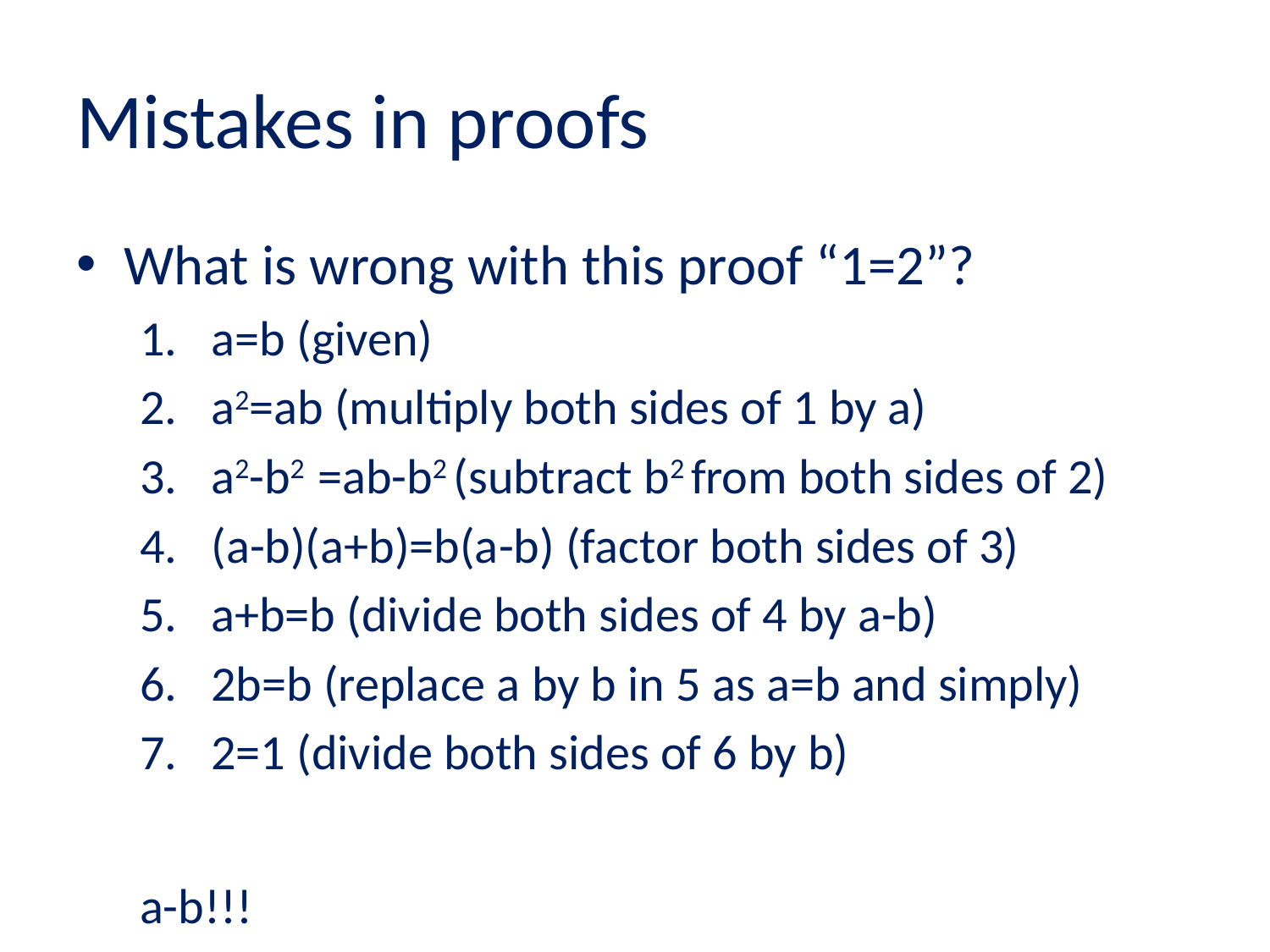

# Mistakes in proofs
What is wrong with this proof “1=2”?
a=b (given)
a2=ab (multiply both sides of 1 by a)
a2-b2  =ab-b2 (subtract b2 from both sides of 2)
(a-b)(a+b)=b(a-b) (factor both sides of 3)
a+b=b (divide both sides of 4 by a-b)
2b=b (replace a by b in 5 as a=b and simply)
2=1 (divide both sides of 6 by b)

a-b!!!
31